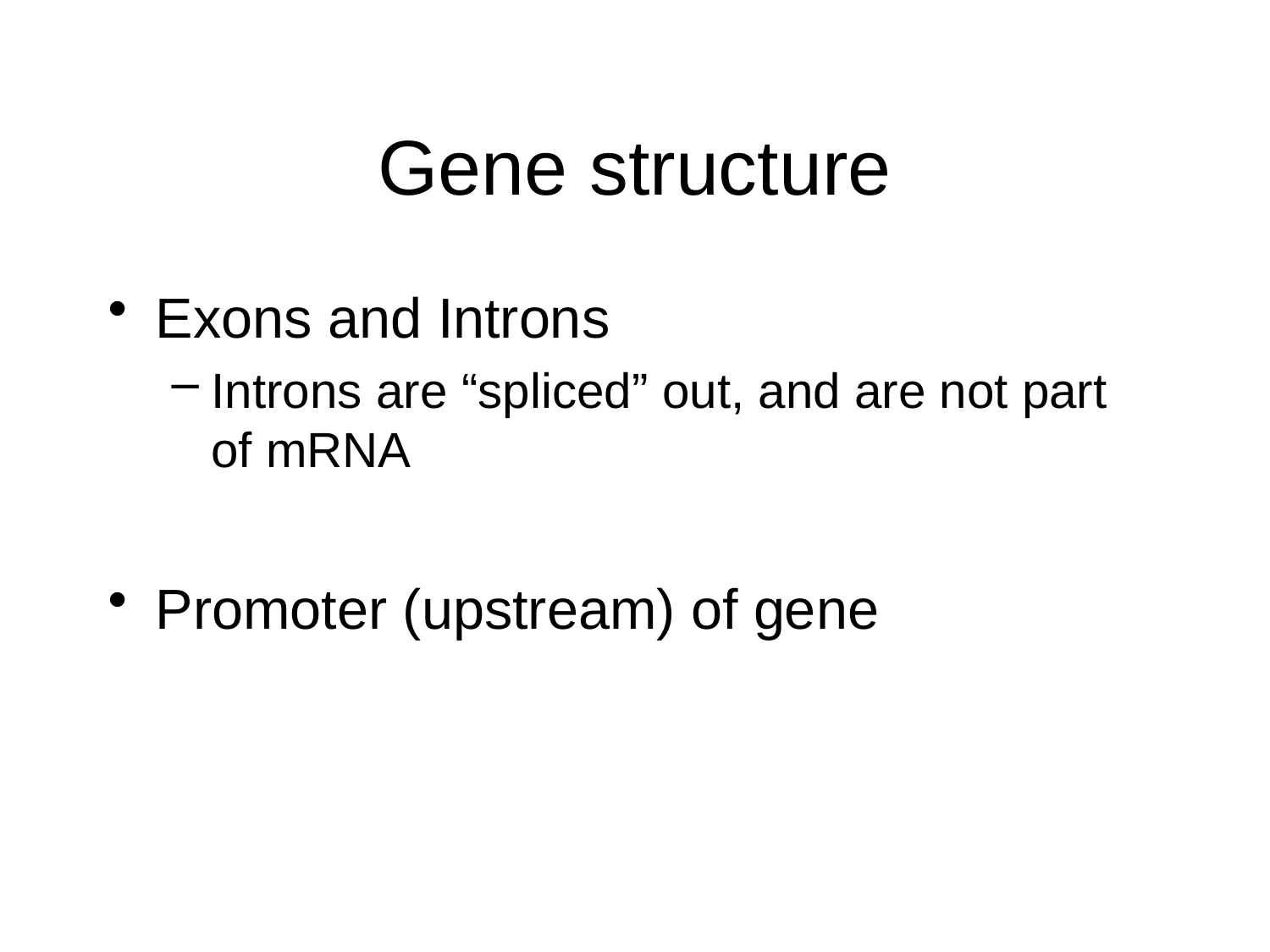

# Gene structure
Exons and Introns
Introns are “spliced” out, and are not part of mRNA

Promoter (upstream) of gene